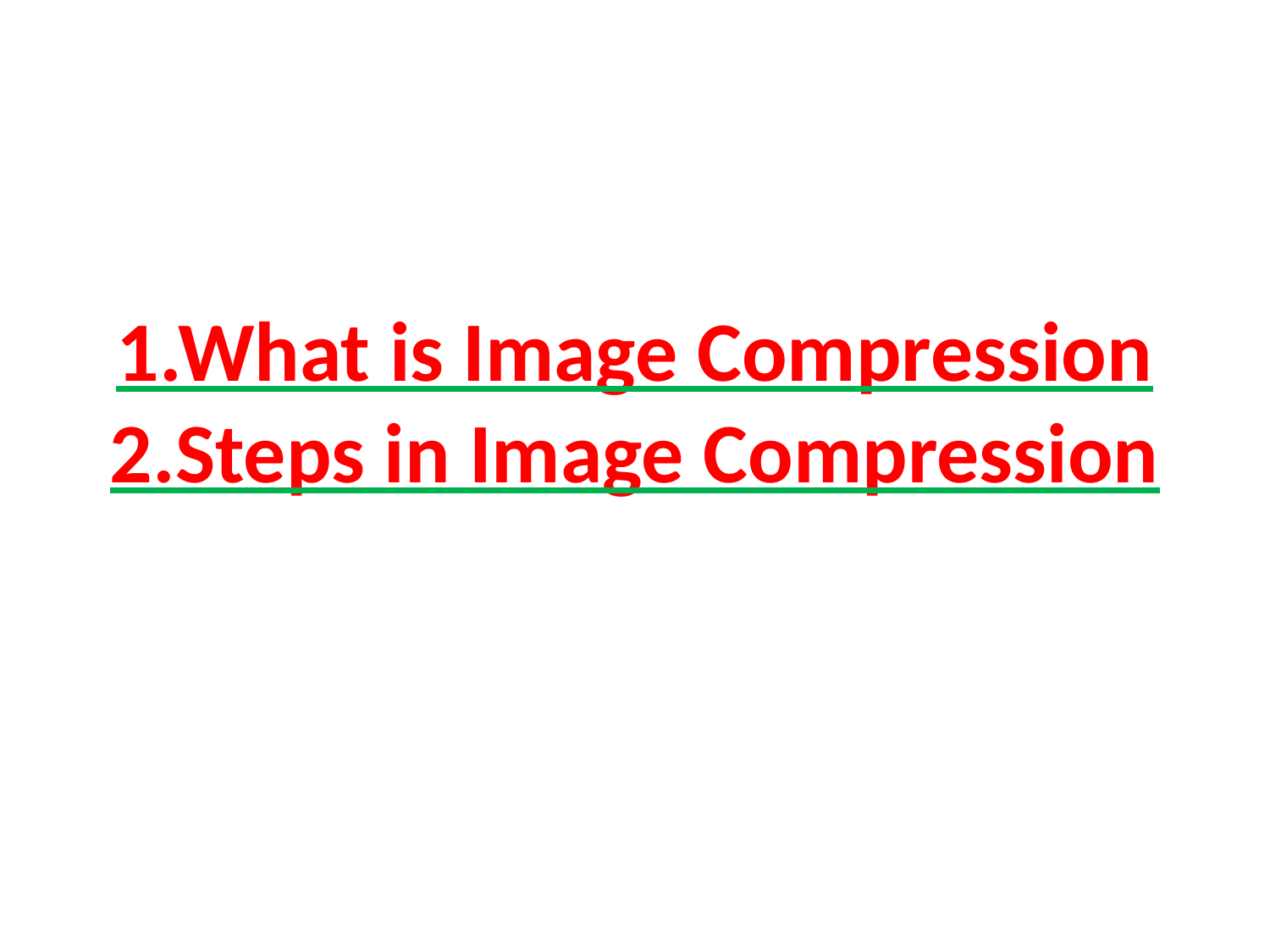

# 1.What is Image Compression 2.Steps in Image Compression